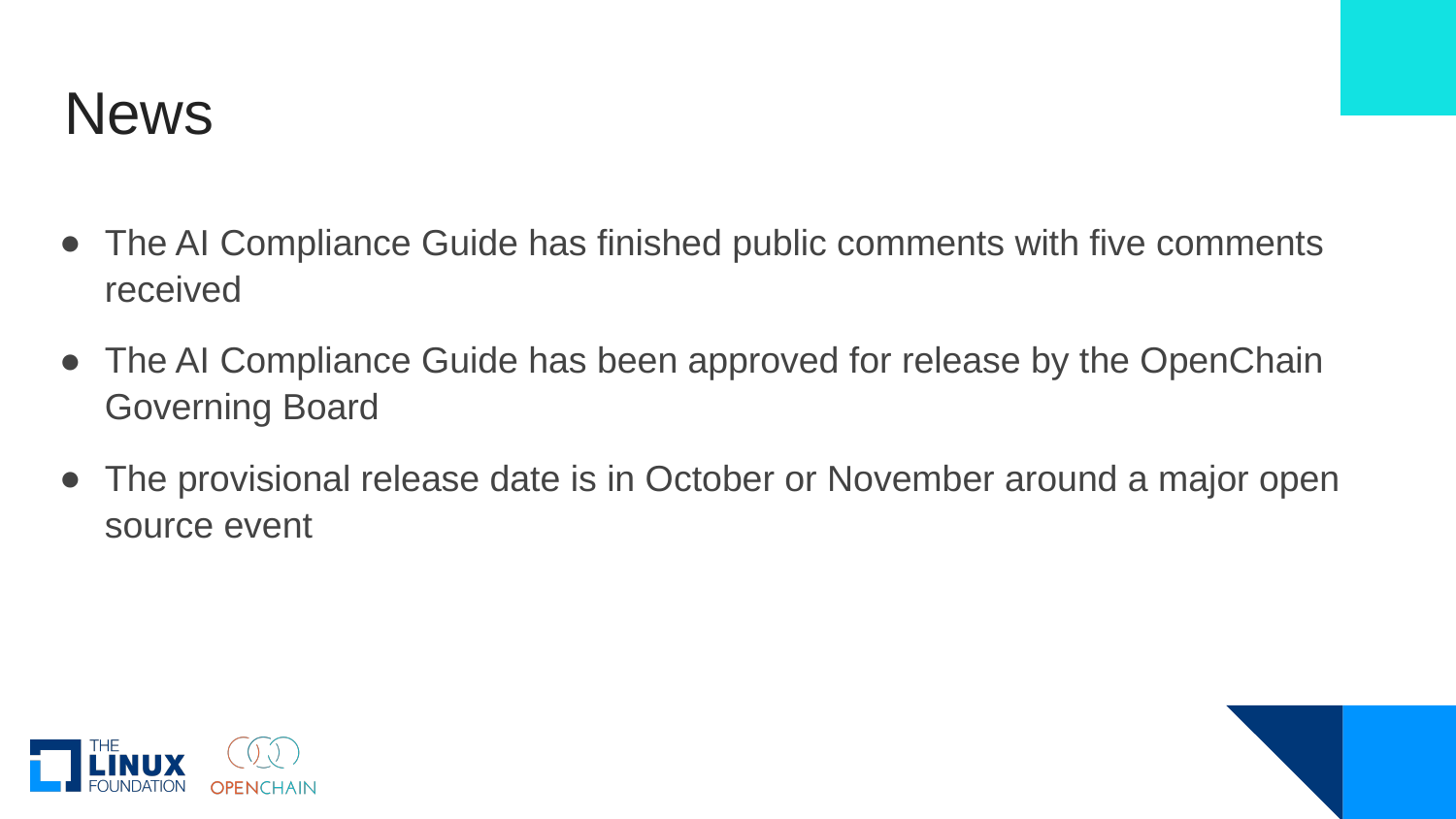

# News
The AI Compliance Guide has finished public comments with five comments received
The AI Compliance Guide has been approved for release by the OpenChain Governing Board
The provisional release date is in October or November around a major open source event